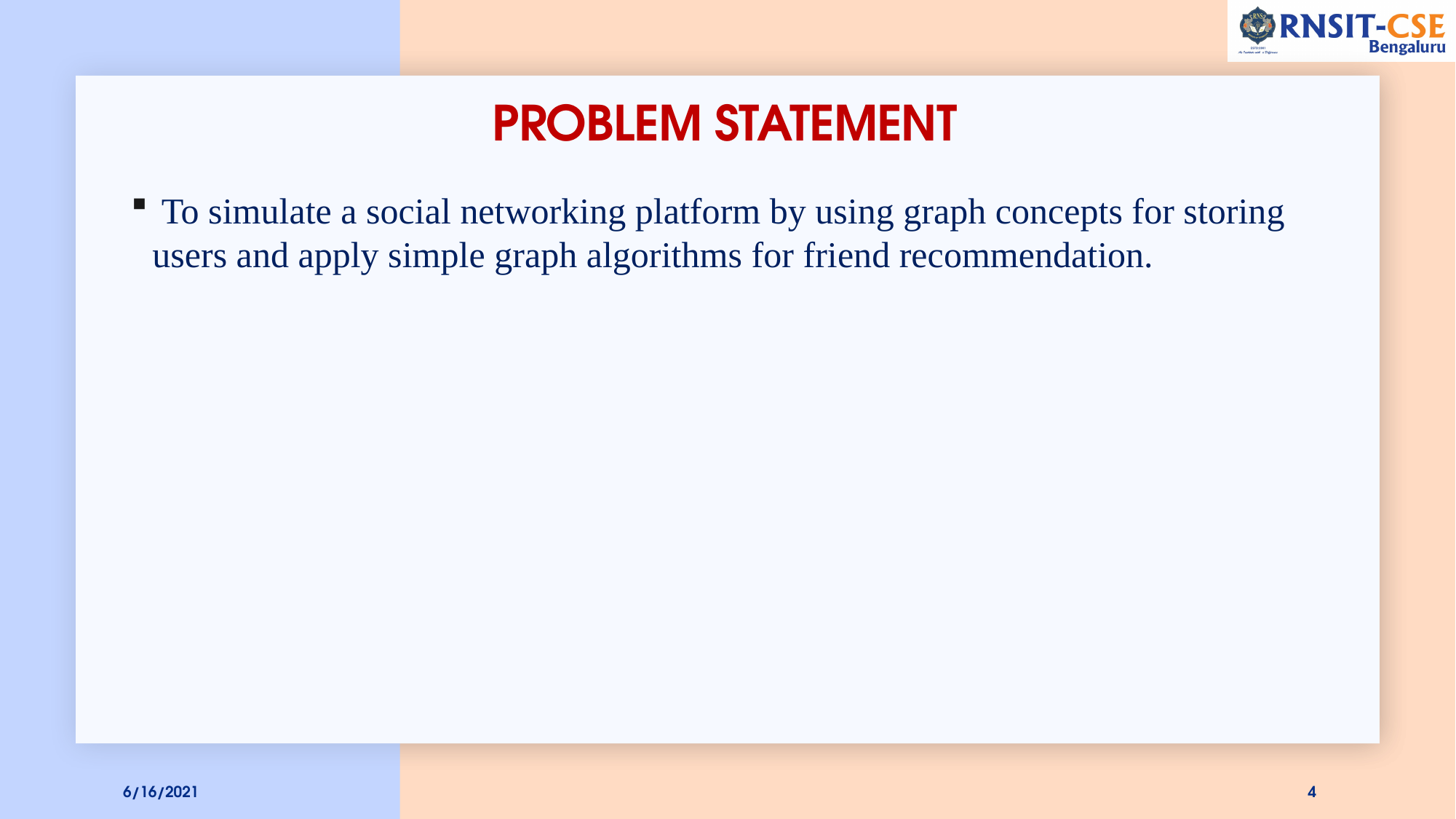

# problem statement
 To simulate a social networking platform by using graph concepts for storing users and apply simple graph algorithms for friend recommendation.
6/16/2021
4